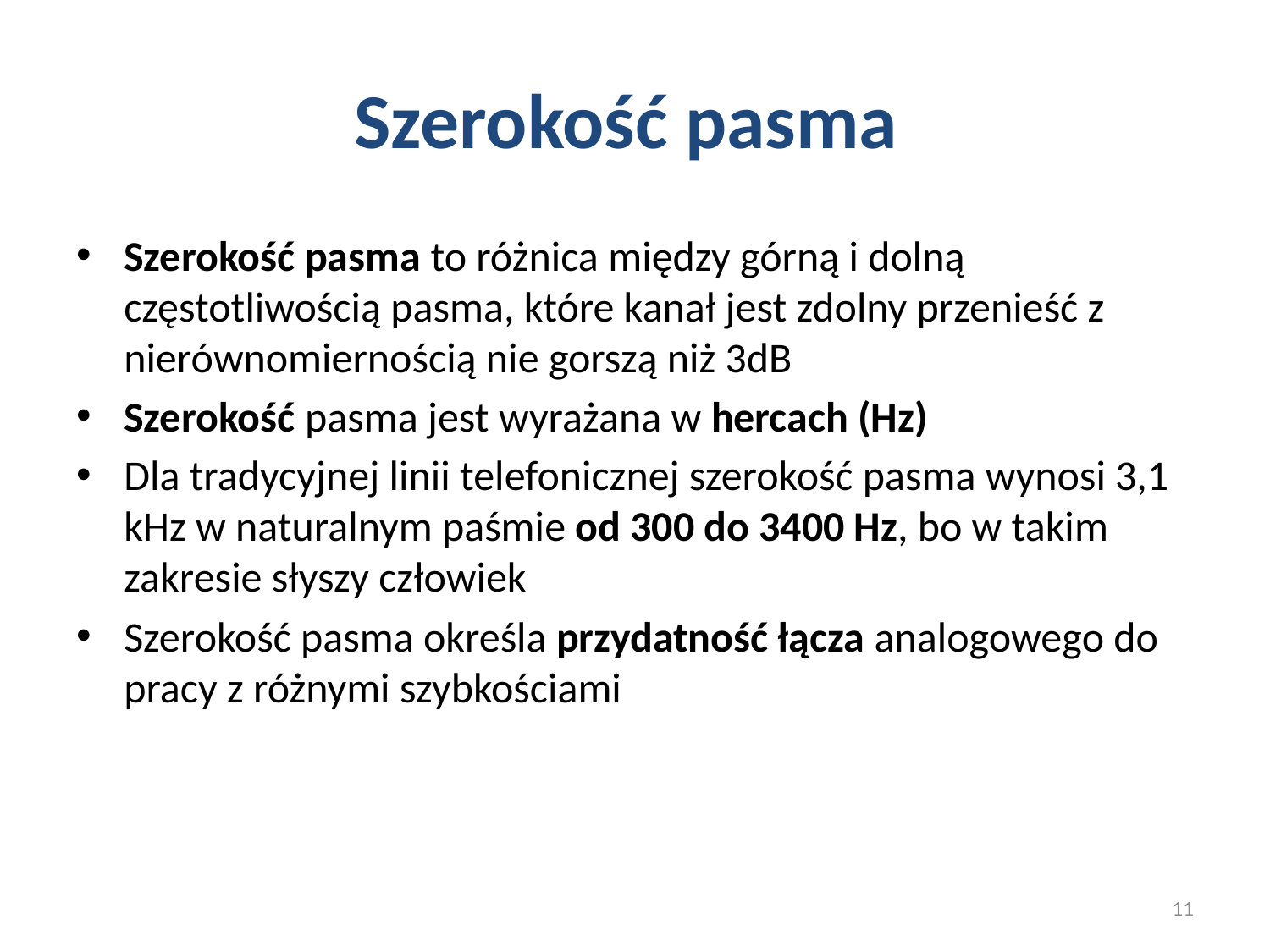

# Szerokość pasma
Szerokość pasma to różnica między górną i dolną częstotliwością pasma, które kanał jest zdolny przenieść z nierównomiernością nie gorszą niż 3dB
Szerokość pasma jest wyrażana w hercach (Hz)
Dla tradycyjnej linii telefonicznej szerokość pasma wynosi 3,1 kHz w naturalnym paśmie od 300 do 3400 Hz, bo w takim zakresie słyszy człowiek
Szerokość pasma określa przydatność łącza analogowego do pracy z różnymi szybkościami
11